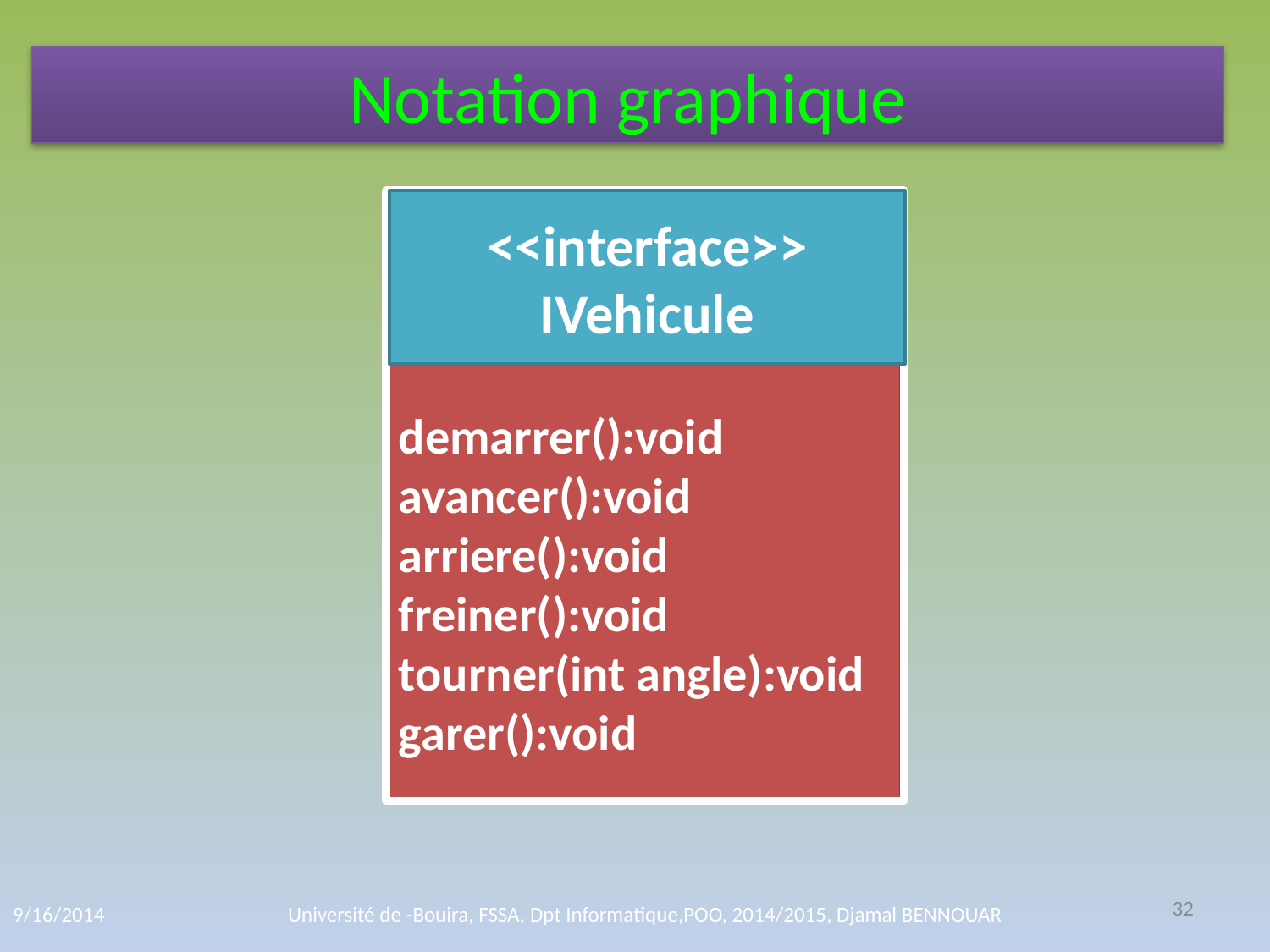

Notation graphique

<<interface>>
IVehicule
demarrer():void
avancer():void
arriere():void
freiner():void
tourner(int angle):void
garer():void
32
9/16/2014
Université de -Bouira, FSSA, Dpt Informatique,POO, 2014/2015, Djamal BENNOUAR